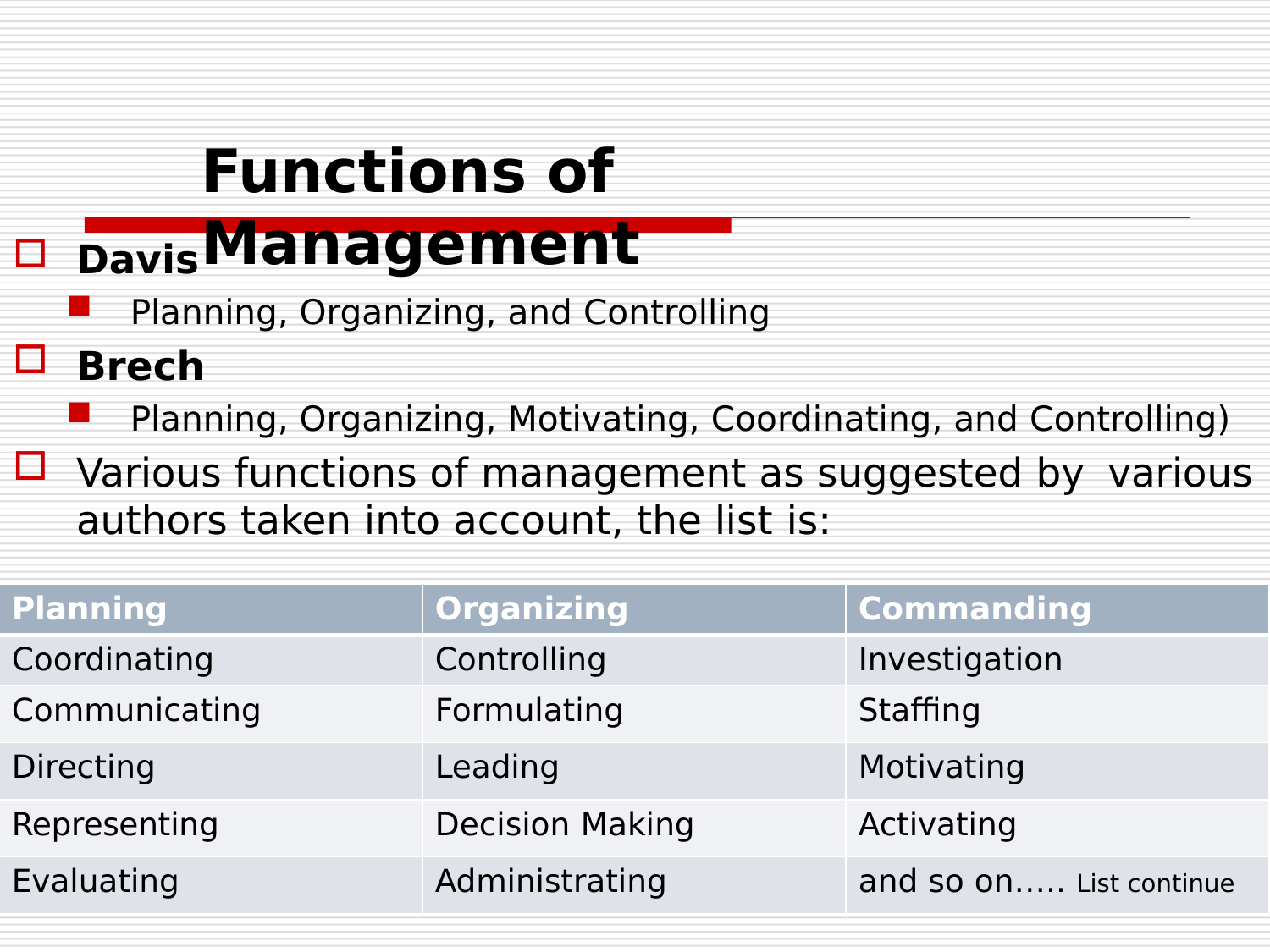

# Functions of Management
Davis
Planning, Organizing, and Controlling
Brech
Planning, Organizing, Motivating, Coordinating, and Controlling)
Various functions of management as suggested by various
authors taken into account, the list is:
| Planning | Organizing | Commanding |
| --- | --- | --- |
| Coordinating | Controlling | Investigation |
| Communicating | Formulating | Staffing |
| Directing | Leading | Motivating |
| Representing | Decision Making | Activating |
| Evaluating | Administrating | and so on….. List continue |